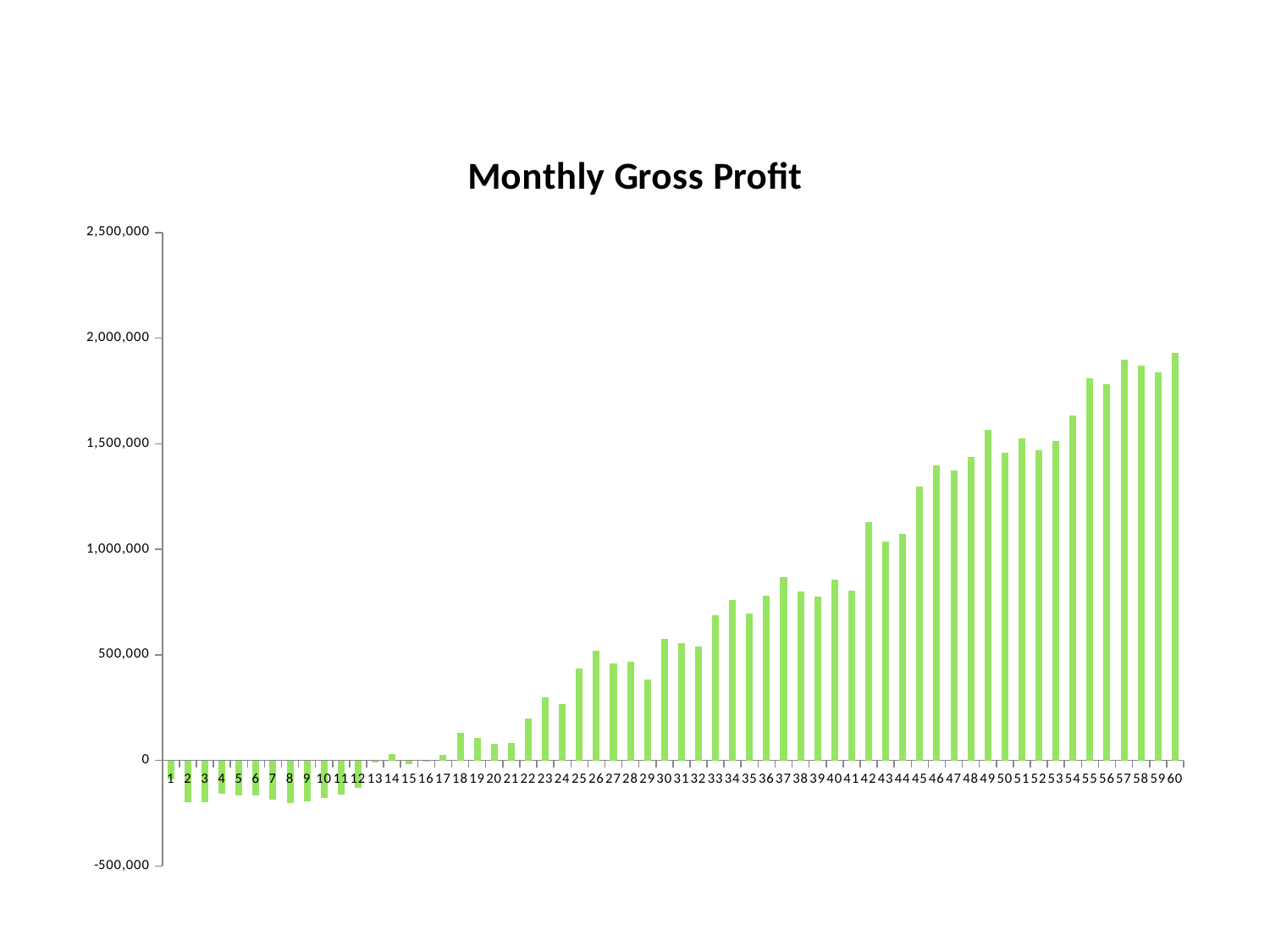

### Chart: Monthly Gross Profit

| Category | Gross Profit |
|---|---|
| 1 | -89072.79599999997 |
| 2 | -198595.70799999998 |
| 3 | -197088.7379999999 |
| 4 | -158807.6719999998 |
| 5 | -165706.78999999957 |
| 6 | -165461.84399999934 |
| 7 | -186188.95800000033 |
| 8 | -200733.10199999856 |
| 9 | -193044.67400000035 |
| 10 | -179929.16600000067 |
| 11 | -160751.8440000047 |
| 12 | -128292.85599999526 |
| 13 | -10428.037999995984 |
| 14 | 29514.32200000761 |
| 15 | -16357.600000005681 |
| 16 | -2222.9059999911115 |
| 17 | 26133.464000024833 |
| 18 | 131607.89200000558 |
| 19 | 105114.76400001533 |
| 20 | 79205.2819999964 |
| 21 | 82135.17799999844 |
| 22 | 199217.42200001422 |
| 23 | 298188.53800000716 |
| 24 | 265288.7199999755 |
| 25 | 434781.39200000465 |
| 26 | 517424.6819999283 |
| 27 | 460188.3179999925 |
| 28 | 467904.73799998313 |
| 29 | 383847.23199997935 |
| 30 | 574097.5120000094 |
| 31 | 557061.2759999577 |
| 32 | 538504.6400000798 |
| 33 | 687926.7040000707 |
| 34 | 759987.0339999888 |
| 35 | 696043.6620000266 |
| 36 | 778681.2880000453 |
| 37 | 868668.3199999053 |
| 38 | 801478.5679999907 |
| 39 | 777093.9819999384 |
| 40 | 855503.1300000418 |
| 41 | 802134.2080000844 |
| 42 | 1129615.2379997 |
| 43 | 1036652.5459997933 |
| 44 | 1070925.2560001668 |
| 45 | 1297990.65200009 |
| 46 | 1396995.7320000492 |
| 47 | 1372510.19599987 |
| 48 | 1437635.6159999669 |
| 49 | 1563706.938000027 |
| 50 | 1456825.406000089 |
| 51 | 1526569.3020002302 |
| 52 | 1469806.646000065 |
| 53 | 1512451.533999754 |
| 54 | 1633086.8459995538 |
| 55 | 1811062.1439998168 |
| 56 | 1782643.5380001105 |
| 57 | 1900089.8619991988 |
| 58 | 1868793.3260010276 |
| 59 | 1839103.6440003011 |
| 60 | 1929124.7859999873 |